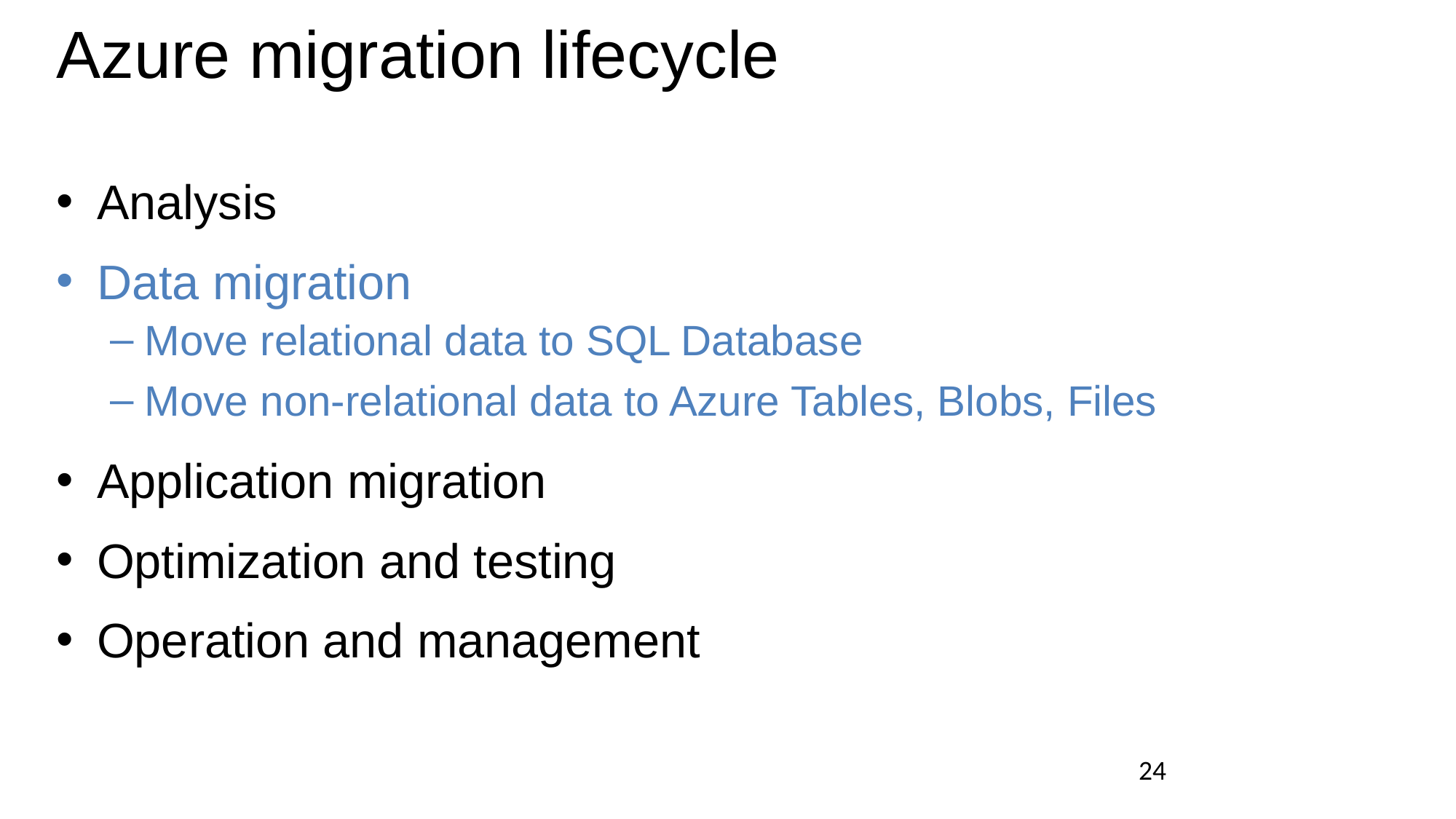

# Azure migration lifecycle
Analysis
Data migration
Move relational data to SQL Database
Move non-relational data to Azure Tables, Blobs, Files
Application migration
Optimization and testing
Operation and management
24